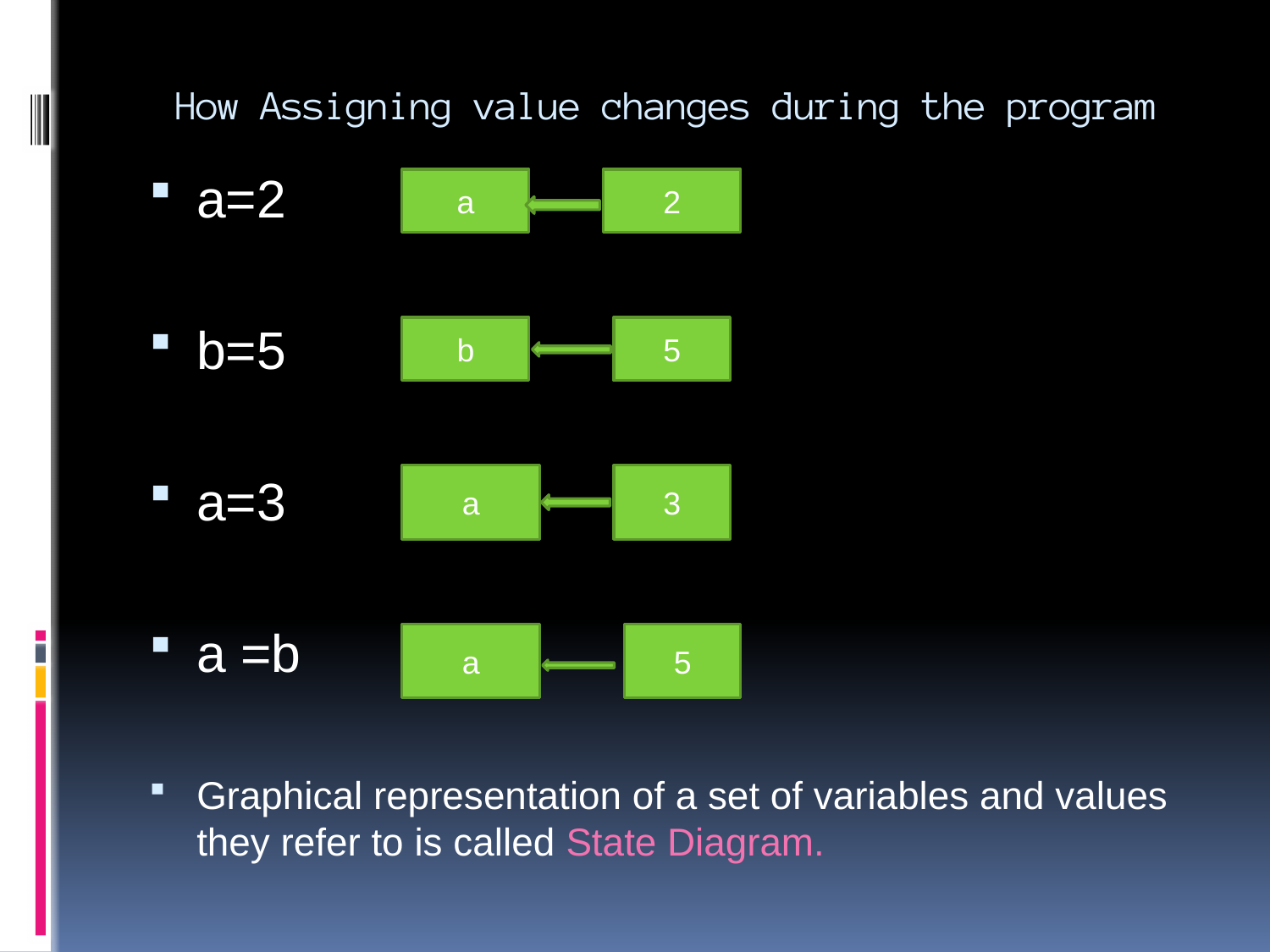

# How Assigning value changes during the program
a=2

b=5

a=3

a =b

Graphical representation of a set of variables and values they refer to is called State Diagram.
2
a

b
5

a
3

a
5